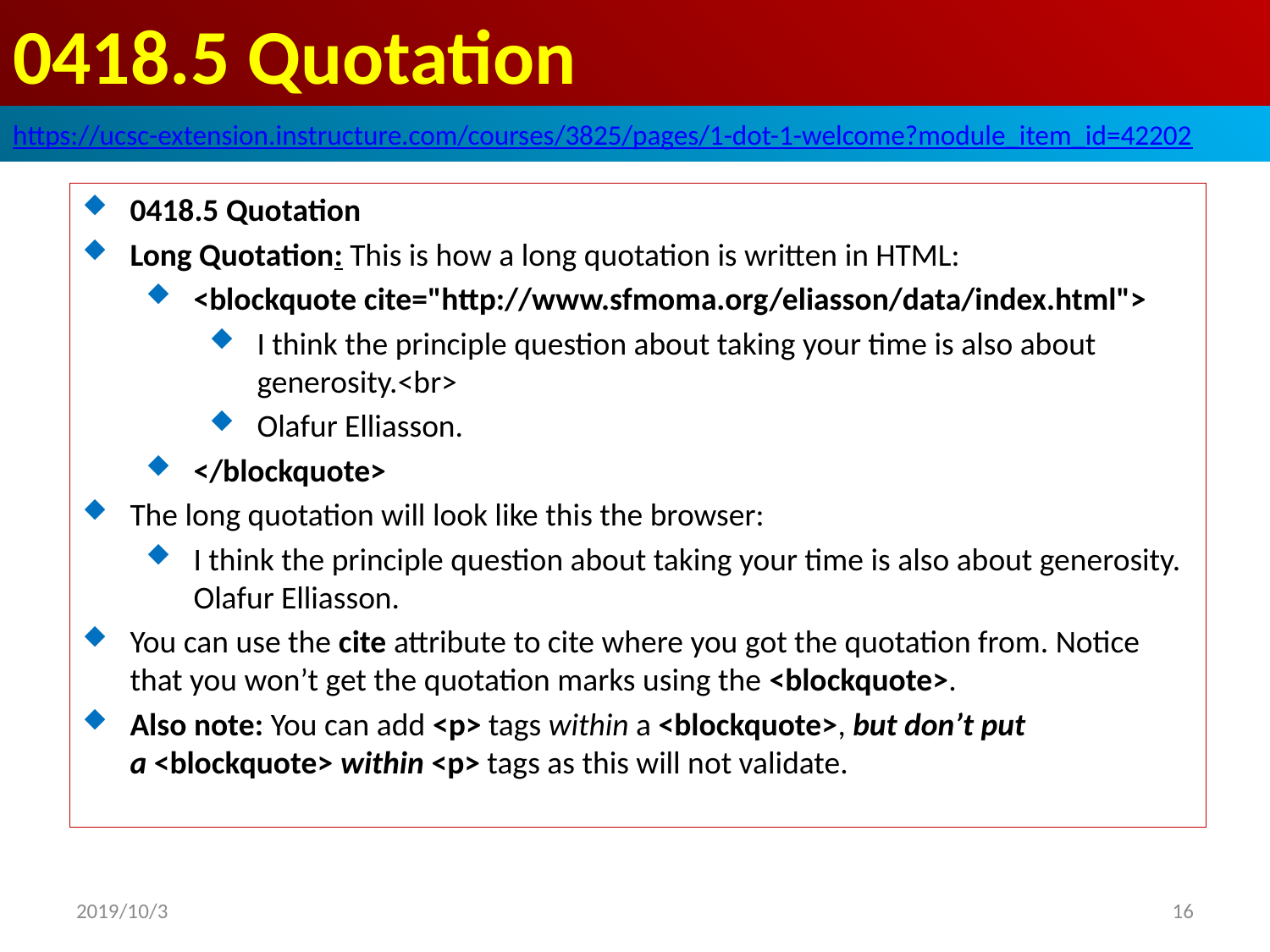

# 0418.5 Quotation
https://ucsc-extension.instructure.com/courses/3825/pages/1-dot-1-welcome?module_item_id=42202
0418.5 Quotation
Long Quotation: This is how a long quotation is written in HTML:
<blockquote cite="http://www.sfmoma.org/eliasson/data/index.html">
I think the principle question about taking your time is also about generosity.<br>
Olafur Elliasson.
</blockquote>
The long quotation will look like this the browser:
I think the principle question about taking your time is also about generosity.
Olafur Elliasson.
You can use the cite attribute to cite where you got the quotation from. Notice that you won’t get the quotation marks using the <blockquote>.
Also note: You can add <p> tags within a <blockquote>, but don’t put a <blockquote> within <p> tags as this will not validate.
2019/10/3
16